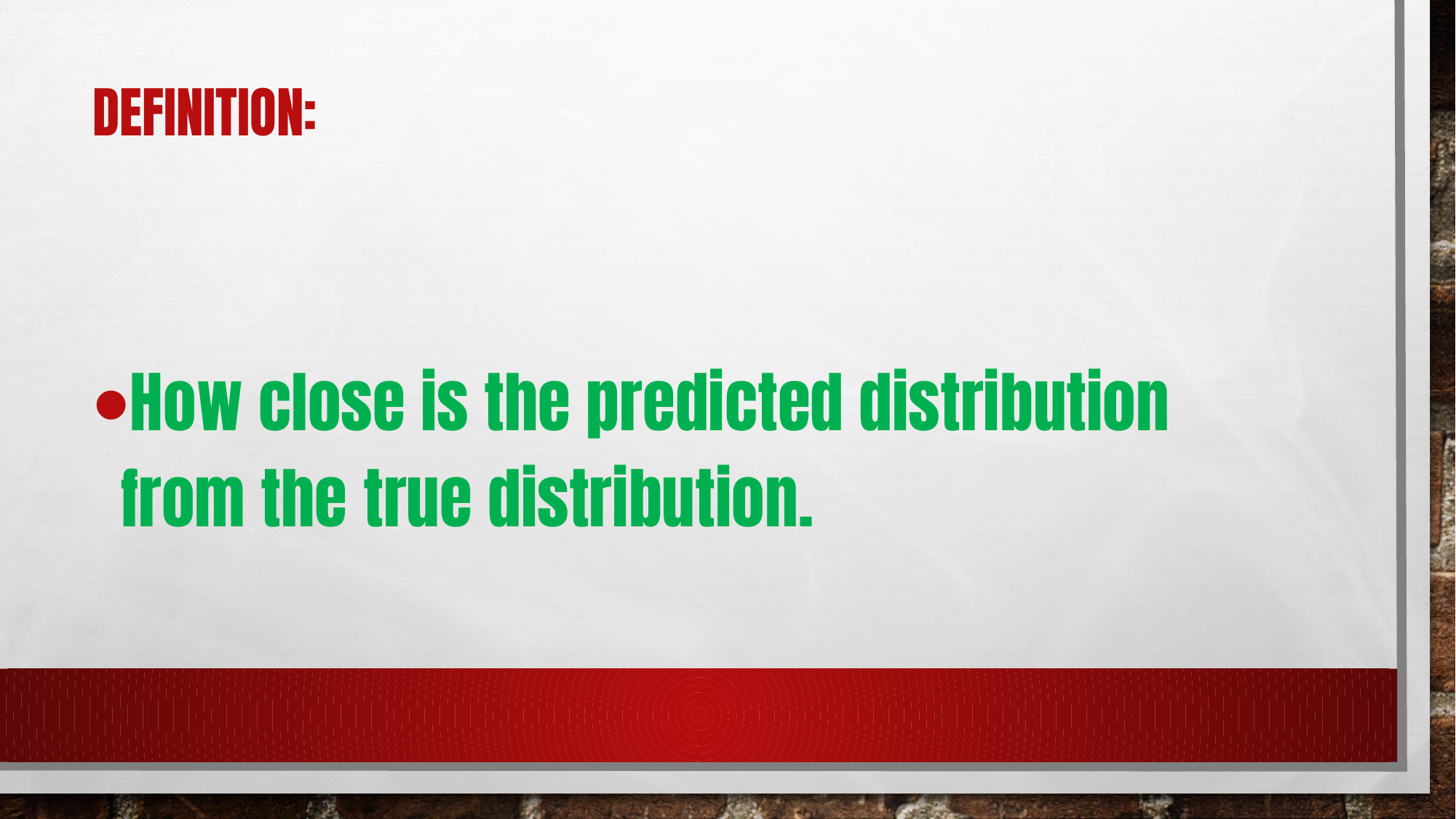

# Definition:
How close is the predicted distribution from the true distribution.